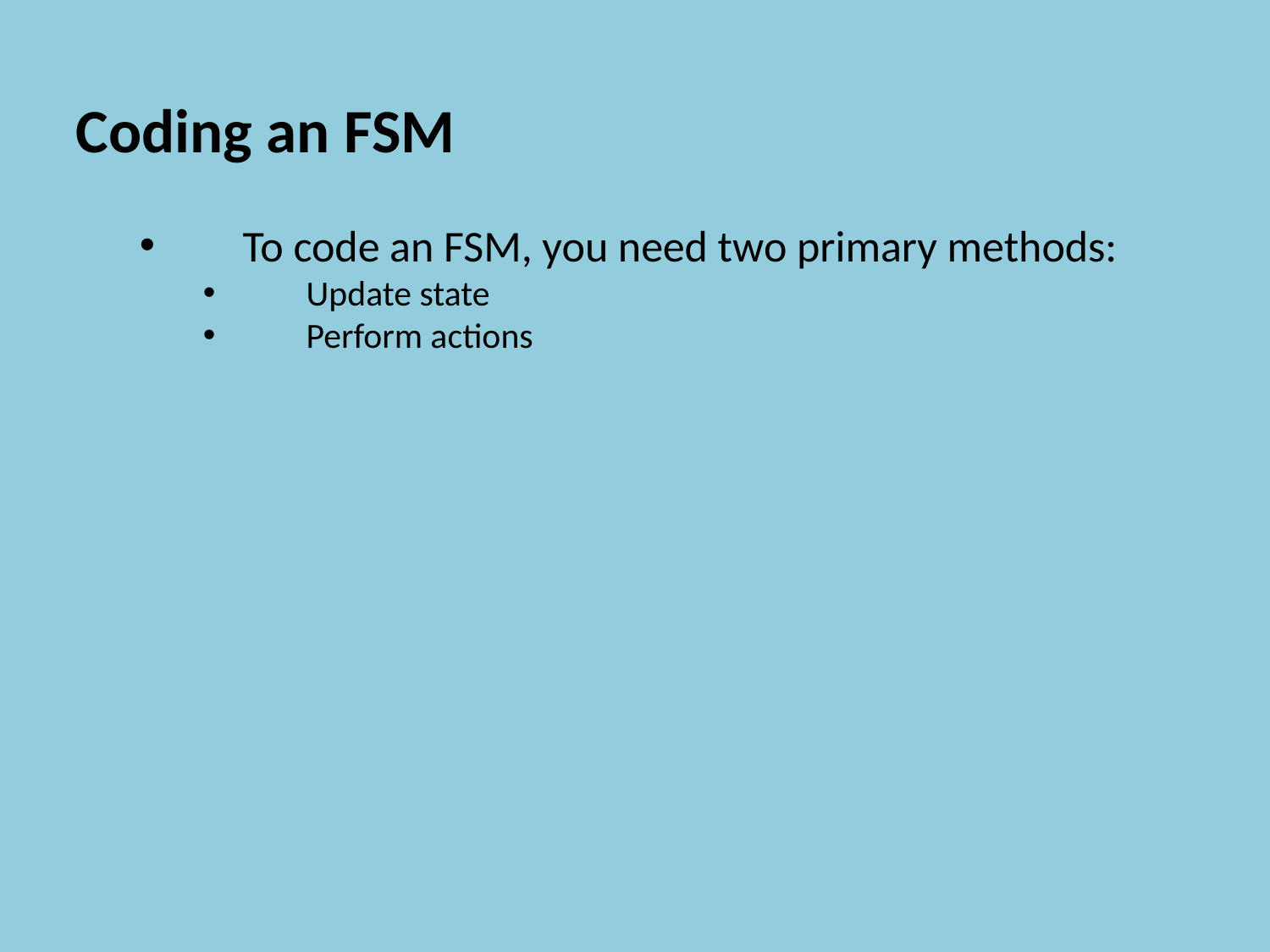

Coding an FSM

To code an FSM, you need two primary methods:
Update state
Perform actions